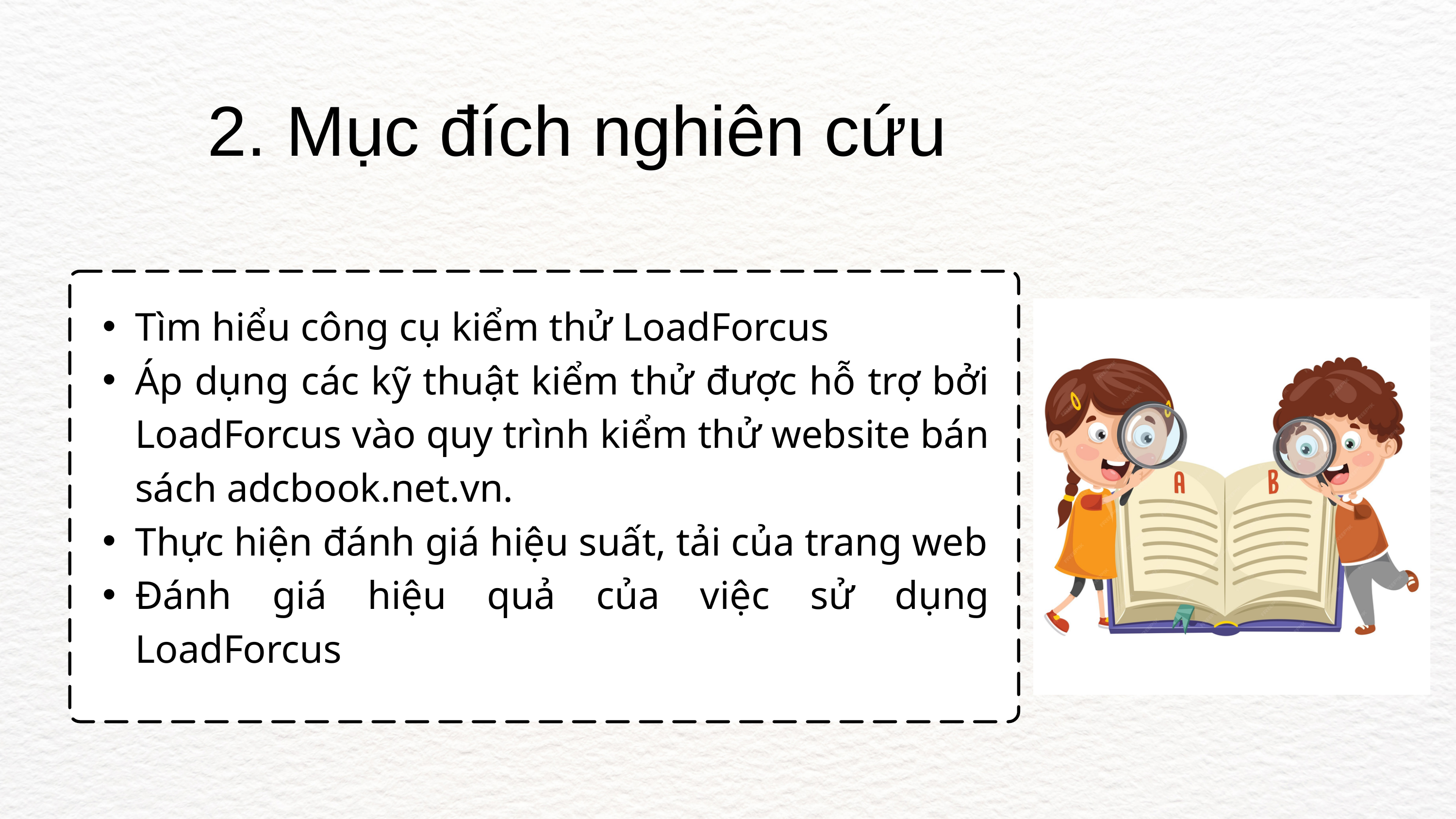

2. Mục đích nghiên cứu

Tìm hiểu công cụ kiểm thử LoadForcus
Áp dụng các kỹ thuật kiểm thử được hỗ trợ bởi LoadForcus vào quy trình kiểm thử website bán sách adcbook.net.vn.
Thực hiện đánh giá hiệu suất, tải của trang web
Đánh giá hiệu quả của việc sử dụng LoadForcus